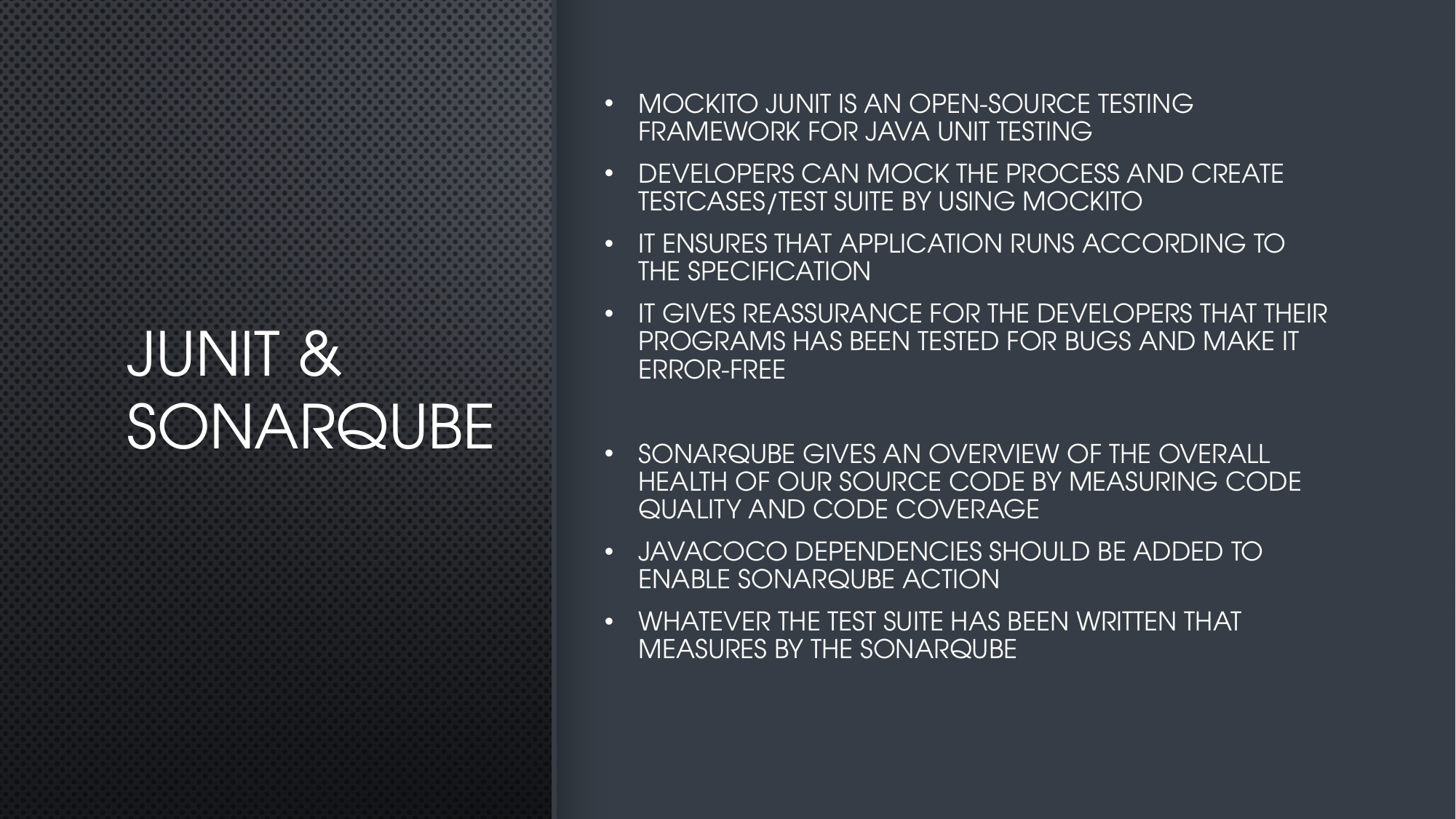

# Junit & SonarQube
Mockito Junit is an open-source testing framework for java unit testing
Developers can Mock the process and create testcases/test suite by using Mockito
It ensures that application runs according to the specification
It Gives reassurance for the developers that their programs has been tested for bugs and make it error-free

SonarQube gives an overview of the overall health of our source code by measuring code quality and code coverage
Javacoco dependencies should be added to enable sonarqube action
Whatever the test suite has been written that measures by the SonarQube